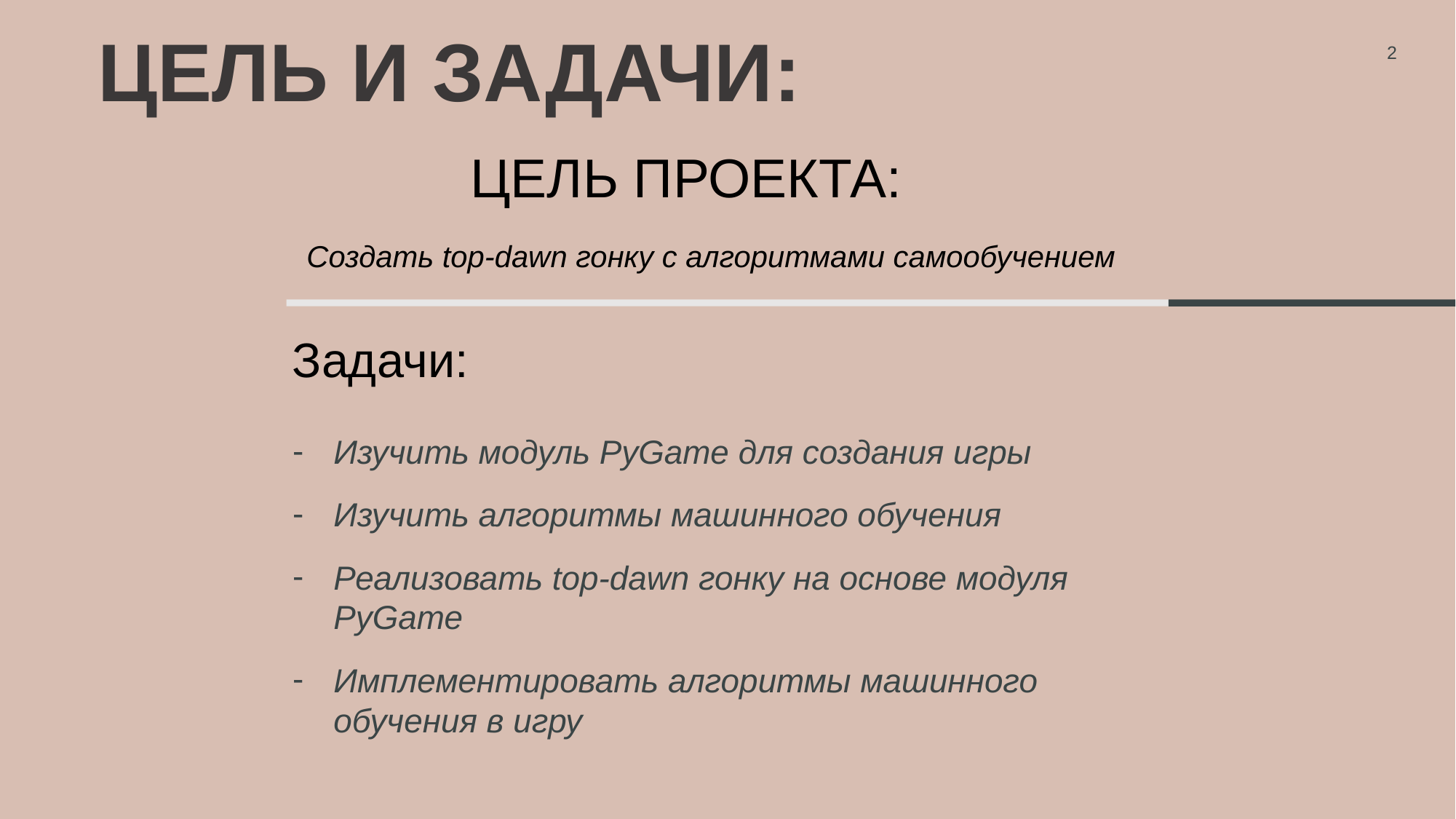

ЦЕЛЬ И ЗАДАЧИ:
2
# Цель Проекта:
Создать top-dawn гонку с алгоритмами самообучением
Задачи:
Изучить модуль PyGame для создания игры
Изучить алгоритмы машинного обучения
Реализовать top-dawn гонку на основе модуля PyGame
Имплементировать алгоритмы машинного обучения в игру